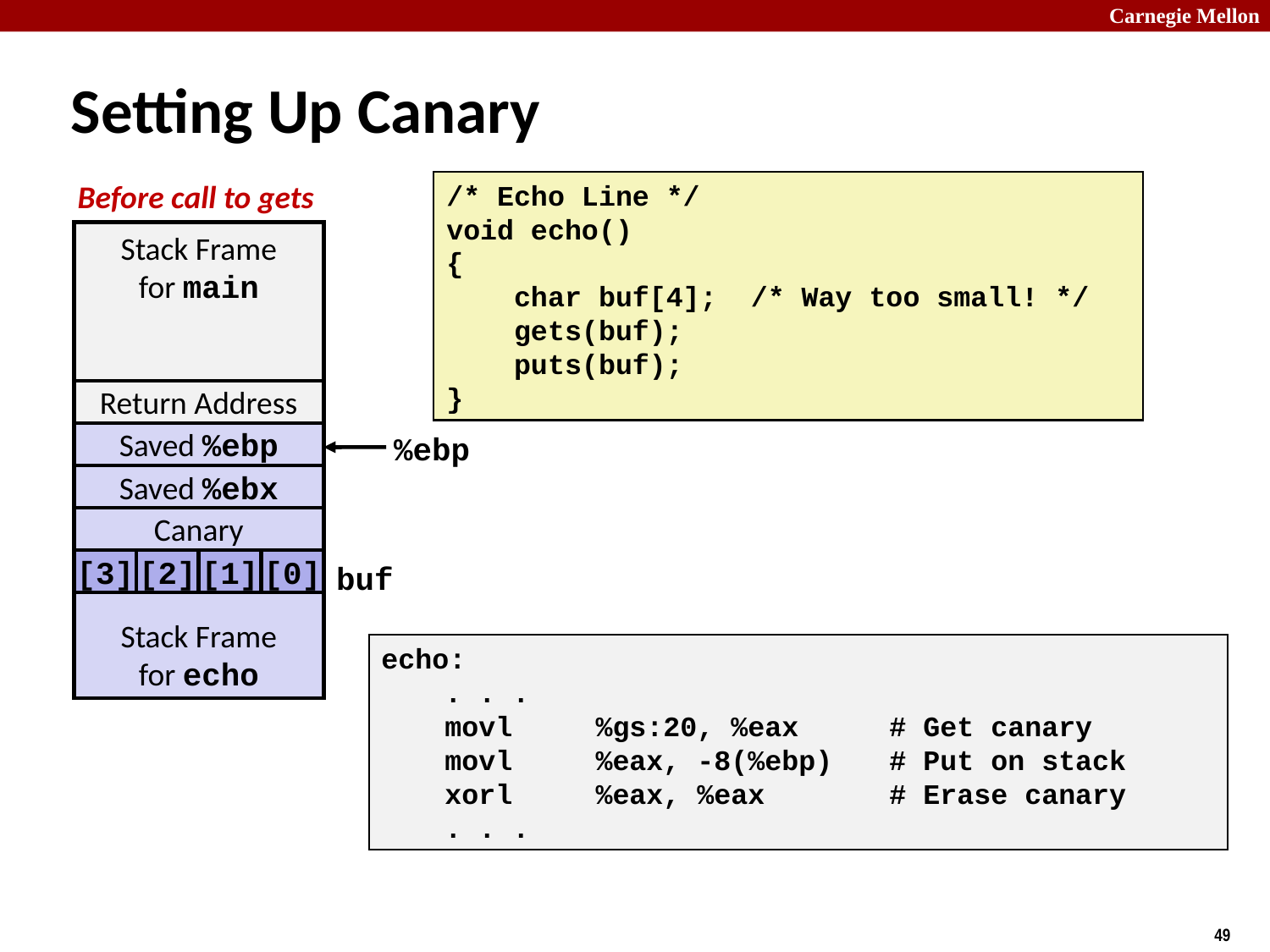

# Setting Up Canary
Before call to gets
/* Echo Line */
void echo()
{
    char buf[4];  /* Way too small! */
    gets(buf);
    puts(buf);
}
Stack Frame
for main
Return Address
Saved %ebp
%ebp

Stack Frame
for echo
Saved %ebx
Canary
[3]
[2]
[1]
[0]
buf
echo:
	. . .
	movl	%gs:20, %eax	# Get canary
	movl	%eax, -8(%ebp)	# Put on stack
	xorl	%eax, %eax 	# Erase canary
	. . .